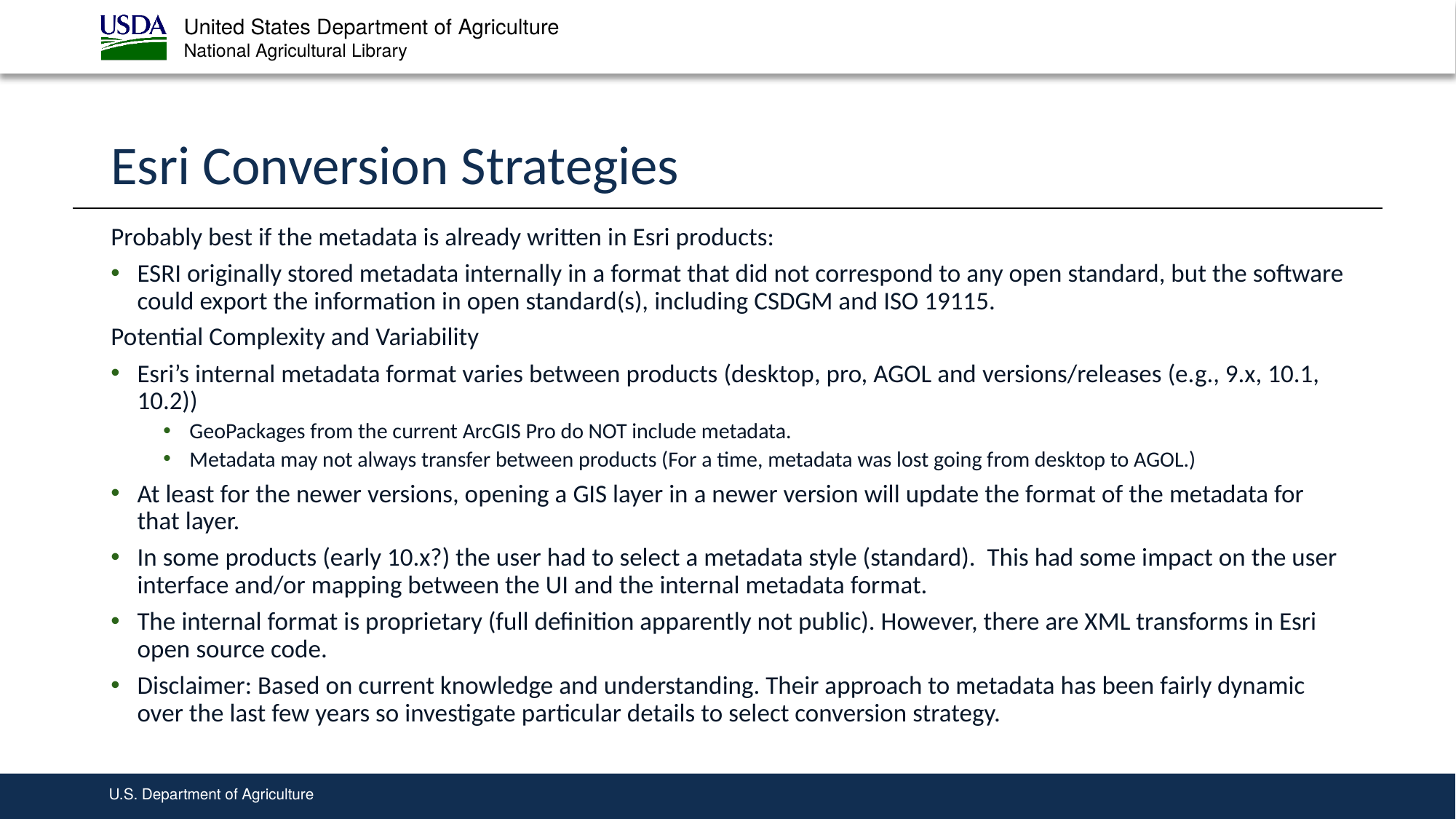

# Esri Conversion Strategies
Probably best if the metadata is already written in Esri products:
ESRI originally stored metadata internally in a format that did not correspond to any open standard, but the software could export the information in open standard(s), including CSDGM and ISO 19115.
Potential Complexity and Variability
Esri’s internal metadata format varies between products (desktop, pro, AGOL and versions/releases (e.g., 9.x, 10.1, 10.2))
GeoPackages from the current ArcGIS Pro do NOT include metadata.
Metadata may not always transfer between products (For a time, metadata was lost going from desktop to AGOL.)
At least for the newer versions, opening a GIS layer in a newer version will update the format of the metadata for that layer.
In some products (early 10.x?) the user had to select a metadata style (standard).  This had some impact on the user interface and/or mapping between the UI and the internal metadata format.
The internal format is proprietary (full definition apparently not public). However, there are XML transforms in Esri open source code.
Disclaimer: Based on current knowledge and understanding. Their approach to metadata has been fairly dynamic over the last few years so investigate particular details to select conversion strategy.